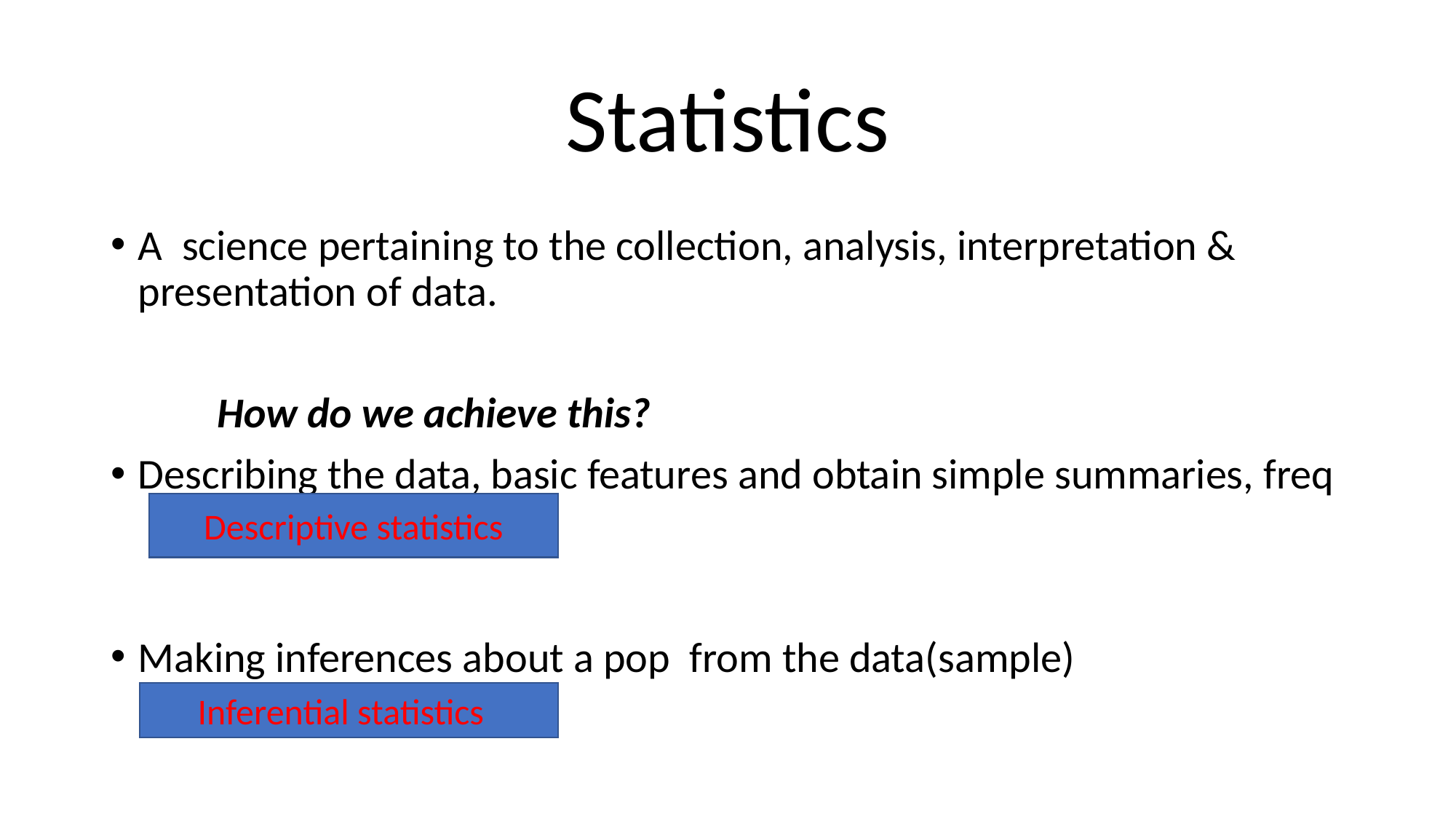

# Statistics
A  science pertaining to the collection, analysis, interpretation & presentation of data.

           How do we achieve this?
Describing the data, basic features and obtain simple summaries, freq

Making inferences about a pop  from the data(sample)

Descriptive statistics
Inferential statistics